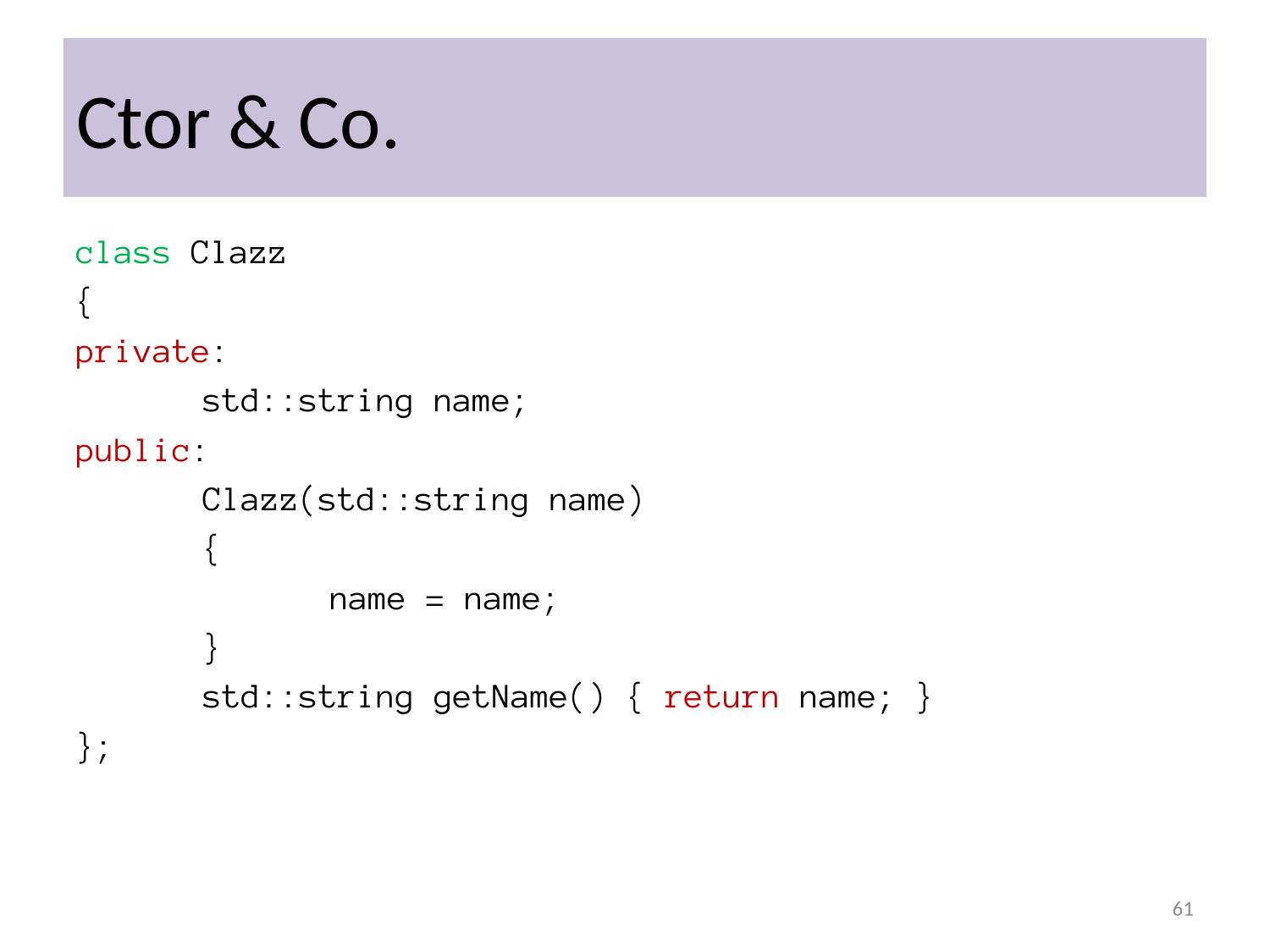

# Ctor & Co.
class Clazz
{
private:
	std::string name;
public:
	Clazz(std::string name)
	{
		name = name;
	}
	std::string getName() { return name; }
};
61